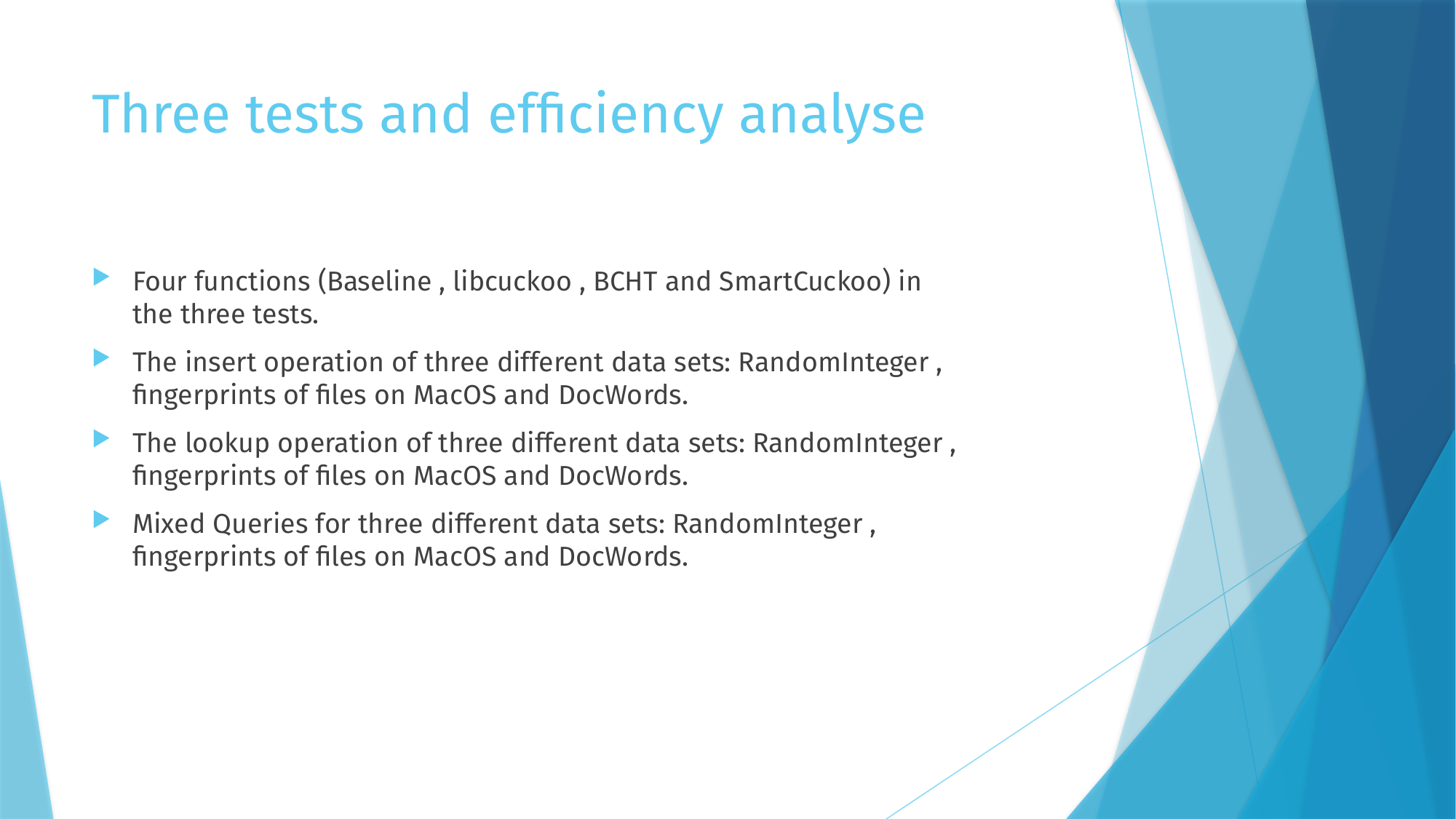

# Three tests and efficiency analyse
Four functions (Baseline , libcuckoo , BCHT and SmartCuckoo) in the three tests.
The insert operation of three different data sets: RandomInteger , ﬁngerprints of ﬁles on MacOS and DocWords.
The lookup operation of three different data sets: RandomInteger , ﬁngerprints of ﬁles on MacOS and DocWords.
Mixed Queries for three different data sets: RandomInteger , ﬁngerprints of ﬁles on MacOS and DocWords.